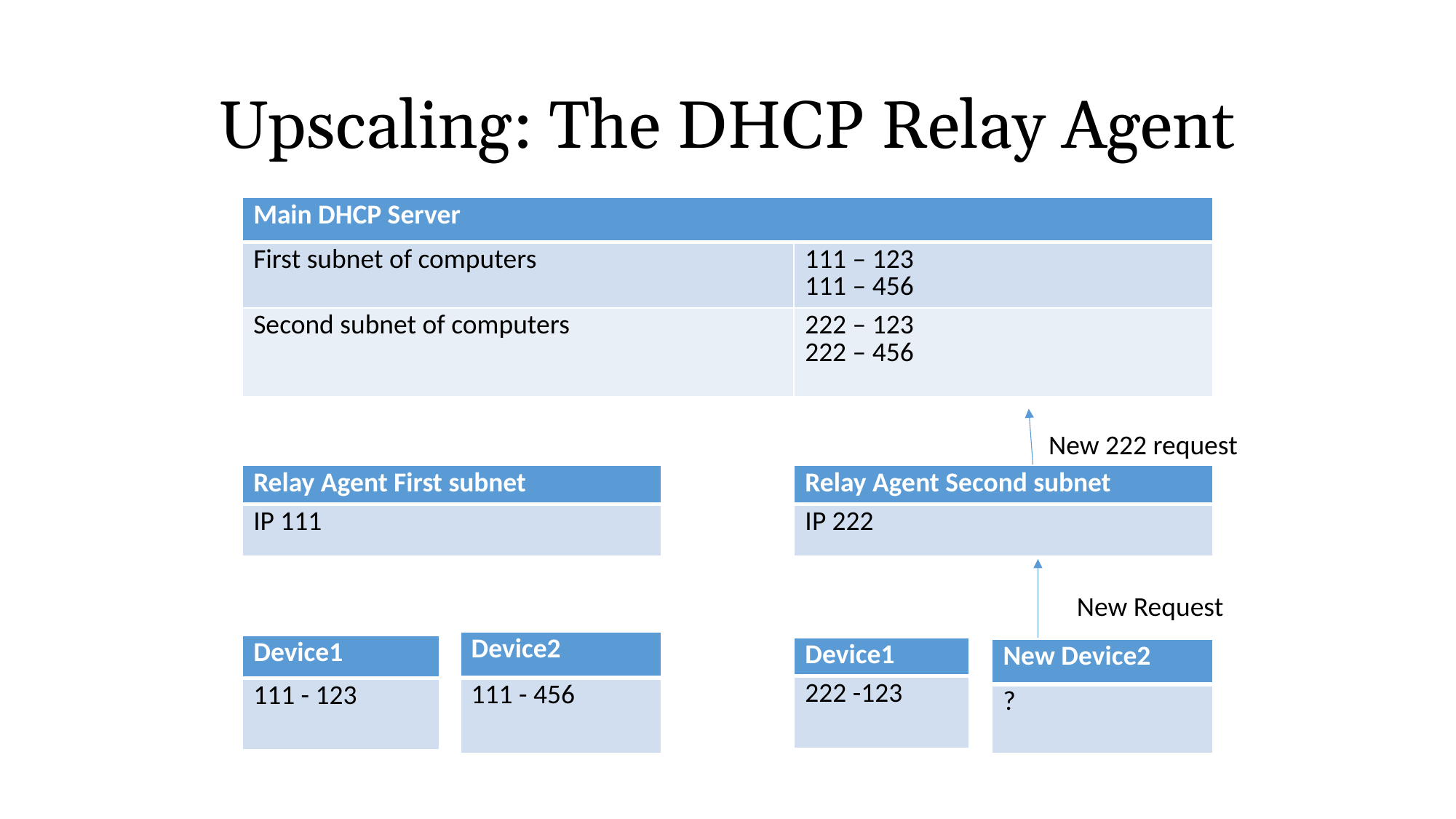

# Upscaling: The DHCP Relay Agent
| Main DHCP Server |  |
| --- | --- |
| First subnet of computers | 111 – 123 111 – 456 |
| Second subnet of computers | 222 – 123 222 – 456 |
New 222 request
| Relay Agent First subnet |
| --- |
| IP 111 |
| Relay Agent Second subnet |
| --- |
| IP 222 |
New Request
| Device2 |
| --- |
| 111 - 456 |
| Device1 |
| --- |
| 111 - 123 |
| Device1 |
| --- |
| 222 -123 |
| New Device2 |
| --- |
| ? |